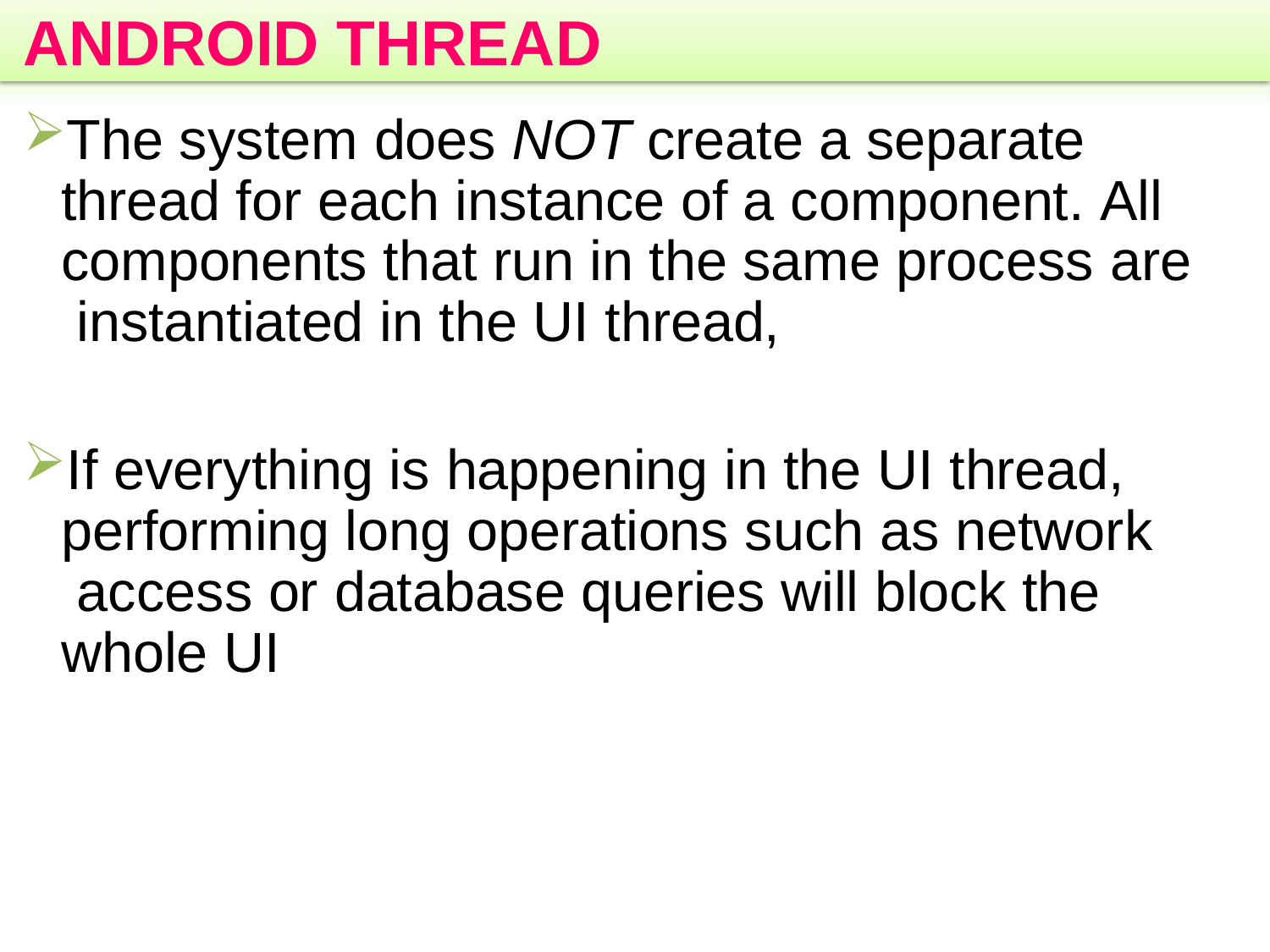

# ANDROID THREAD
The system does NOT create a separate  thread for each instance of a component. All  components that run in the same process are  instantiated in the UI thread,

If everything is happening in the UI thread,  performing long operations such as network  access or database queries will block the  whole UI